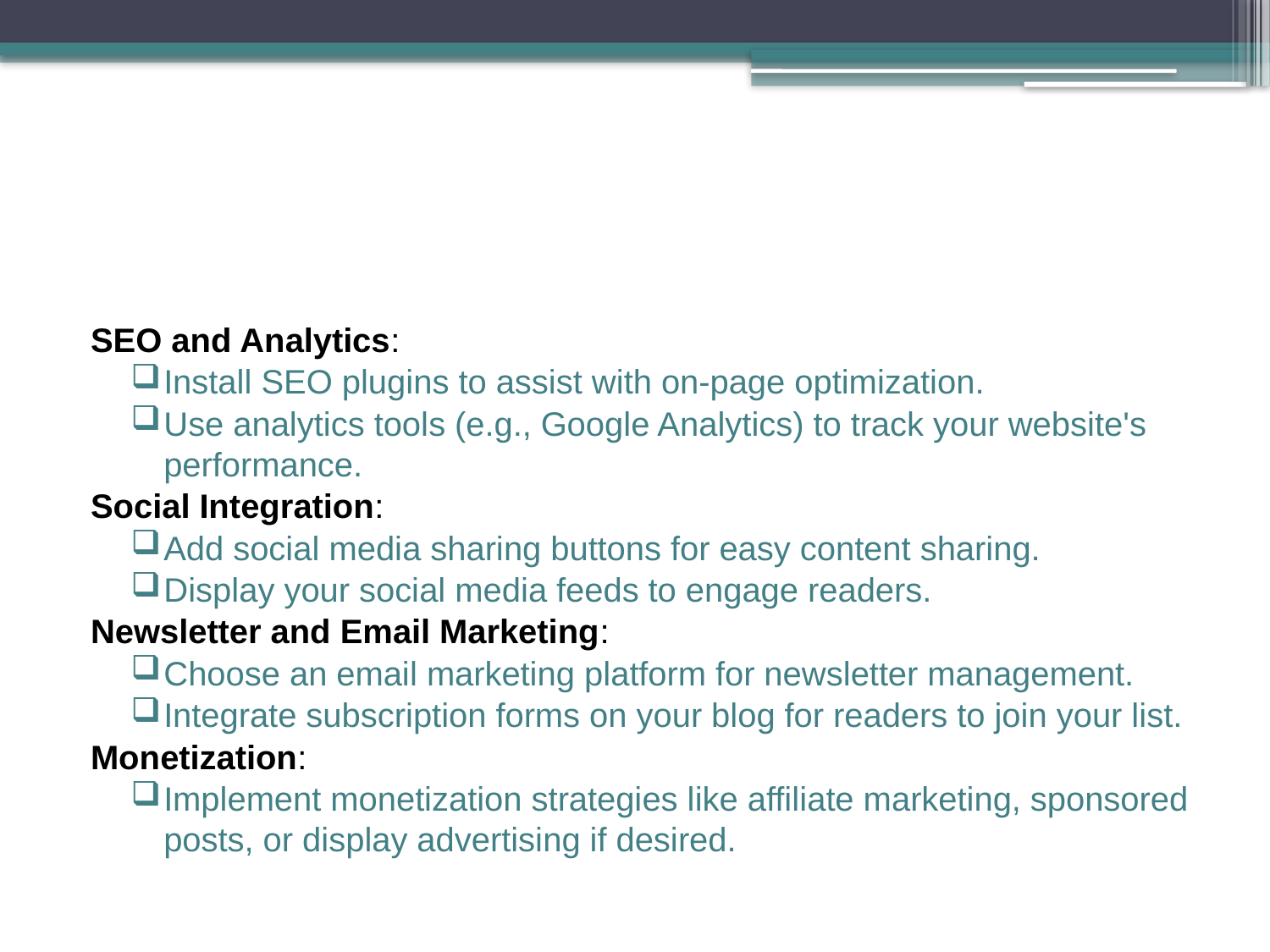

#
SEO and Analytics:
Install SEO plugins to assist with on-page optimization.
Use analytics tools (e.g., Google Analytics) to track your website's performance.
Social Integration:
Add social media sharing buttons for easy content sharing.
Display your social media feeds to engage readers.
Newsletter and Email Marketing:
Choose an email marketing platform for newsletter management.
Integrate subscription forms on your blog for readers to join your list.
Monetization:
Implement monetization strategies like affiliate marketing, sponsored posts, or display advertising if desired.